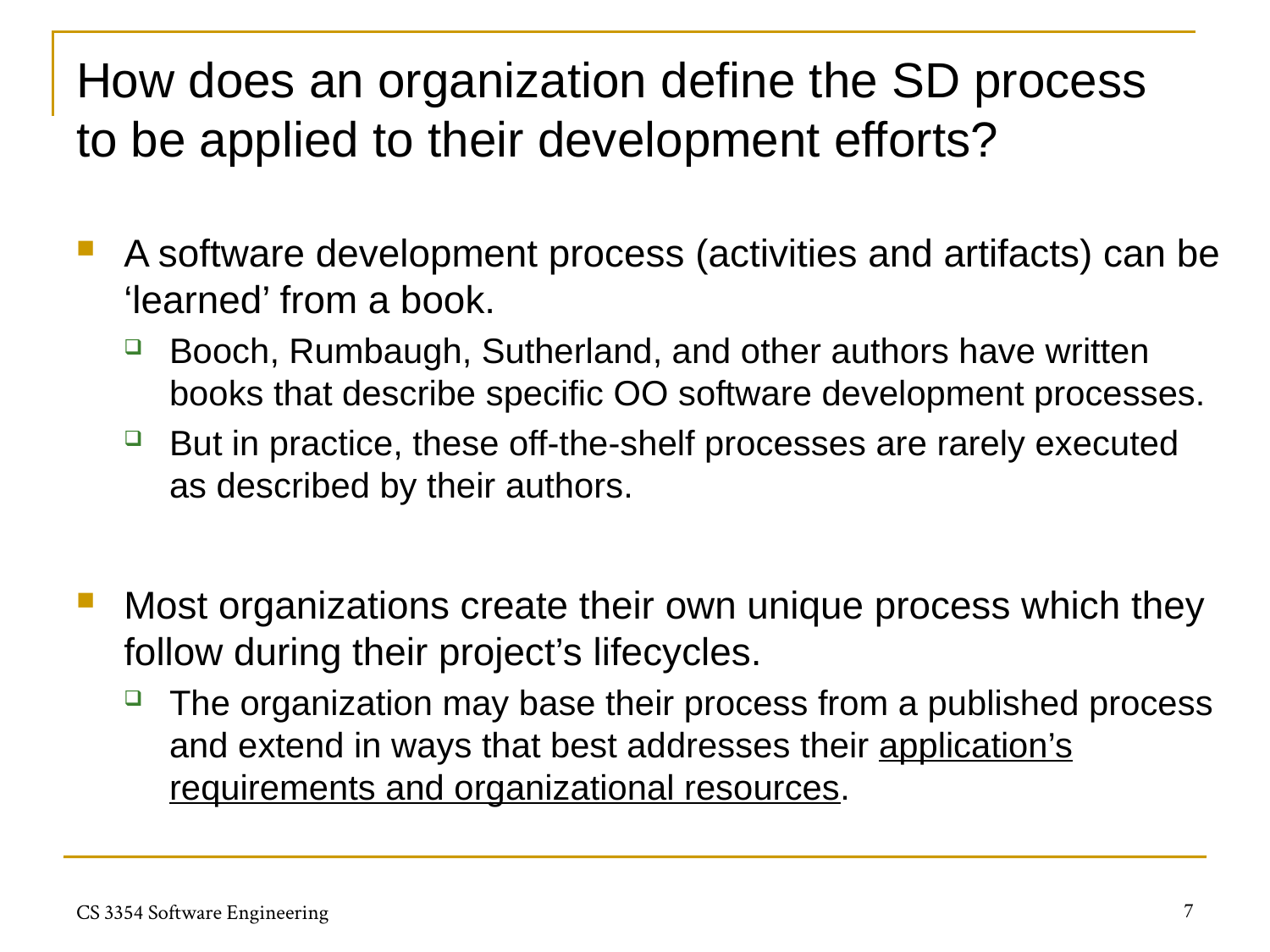

# How does an organization define the SD process to be applied to their development efforts?
A software development process (activities and artifacts) can be ‘learned’ from a book.
Booch, Rumbaugh, Sutherland, and other authors have written books that describe specific OO software development processes.
But in practice, these off-the-shelf processes are rarely executed as described by their authors.

Most organizations create their own unique process which they follow during their project’s lifecycles.
The organization may base their process from a published process and extend in ways that best addresses their application’s requirements and organizational resources.
CS 3354 Software Engineering
7